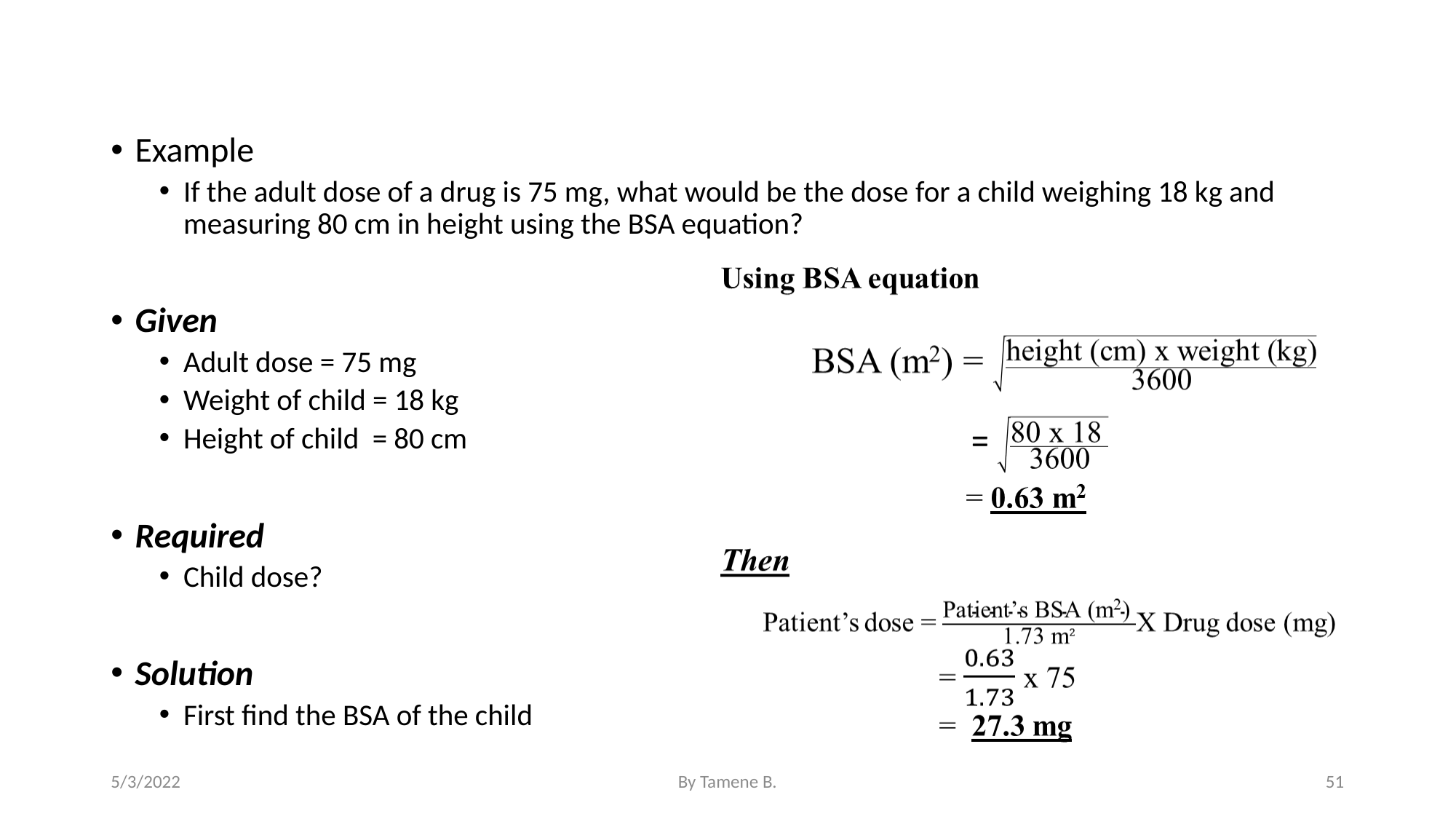

Example
If the adult dose of a drug is 75 mg, what would be the dose for a child weighing 18 kg and measuring 80 cm in height using the BSA equation?

Given
Adult dose = 75 mg
Weight of child = 18 kg
Height of child  = 80 cm

Required
Child dose?

Solution
First find the BSA of the child

5/3/2022
By Tamene B.
51